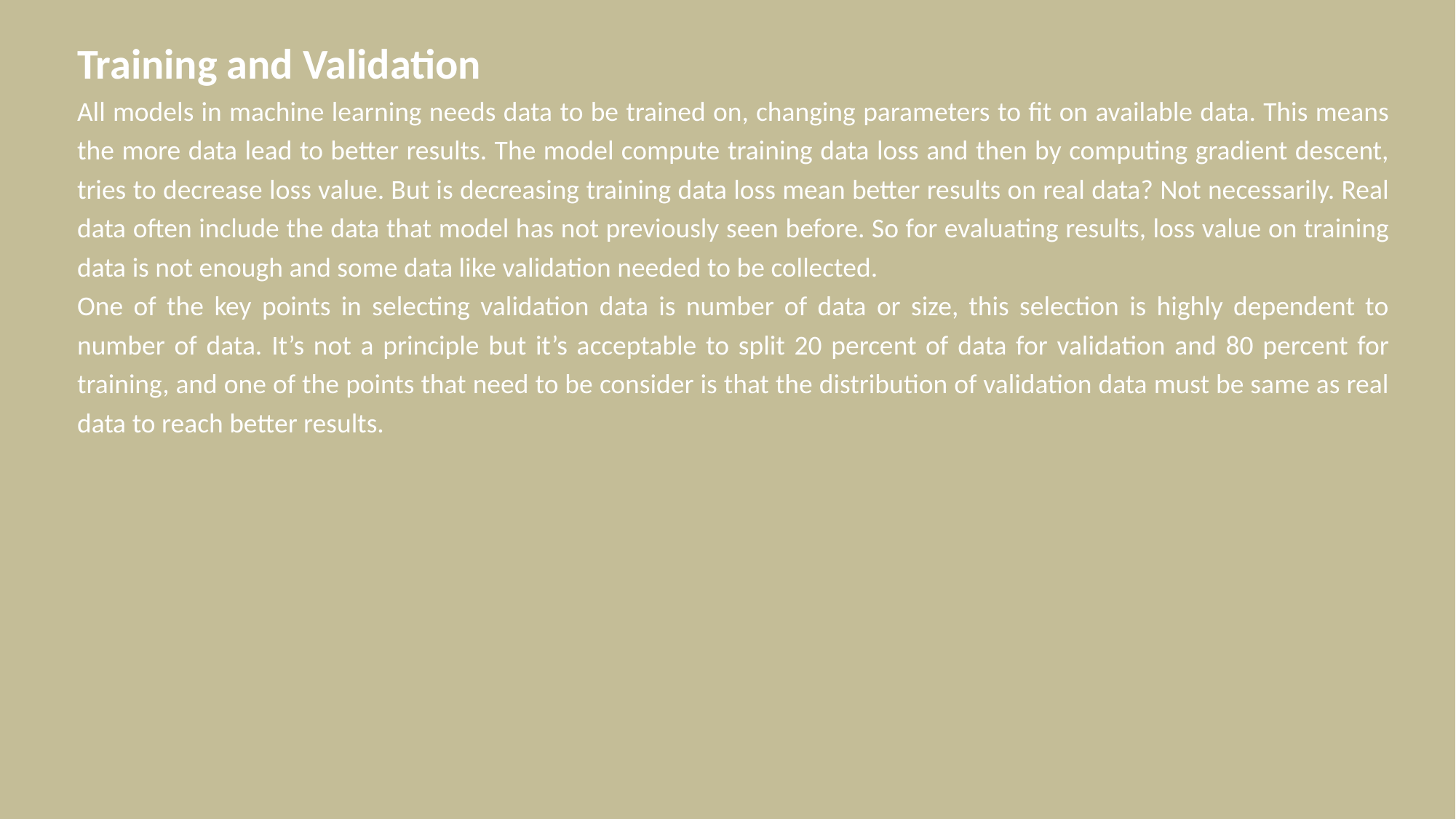

Training and Validation
All models in machine learning needs data to be trained on, changing parameters to fit on available data. This means the more data lead to better results. The model compute training data loss and then by computing gradient descent, tries to decrease loss value. But is decreasing training data loss mean better results on real data? Not necessarily. Real data often include the data that model has not previously seen before. So for evaluating results, loss value on training data is not enough and some data like validation needed to be collected.
One of the key points in selecting validation data is number of data or size, this selection is highly dependent to number of data. It’s not a principle but it’s acceptable to split 20 percent of data for validation and 80 percent for training, and one of the points that need to be consider is that the distribution of validation data must be same as real data to reach better results.